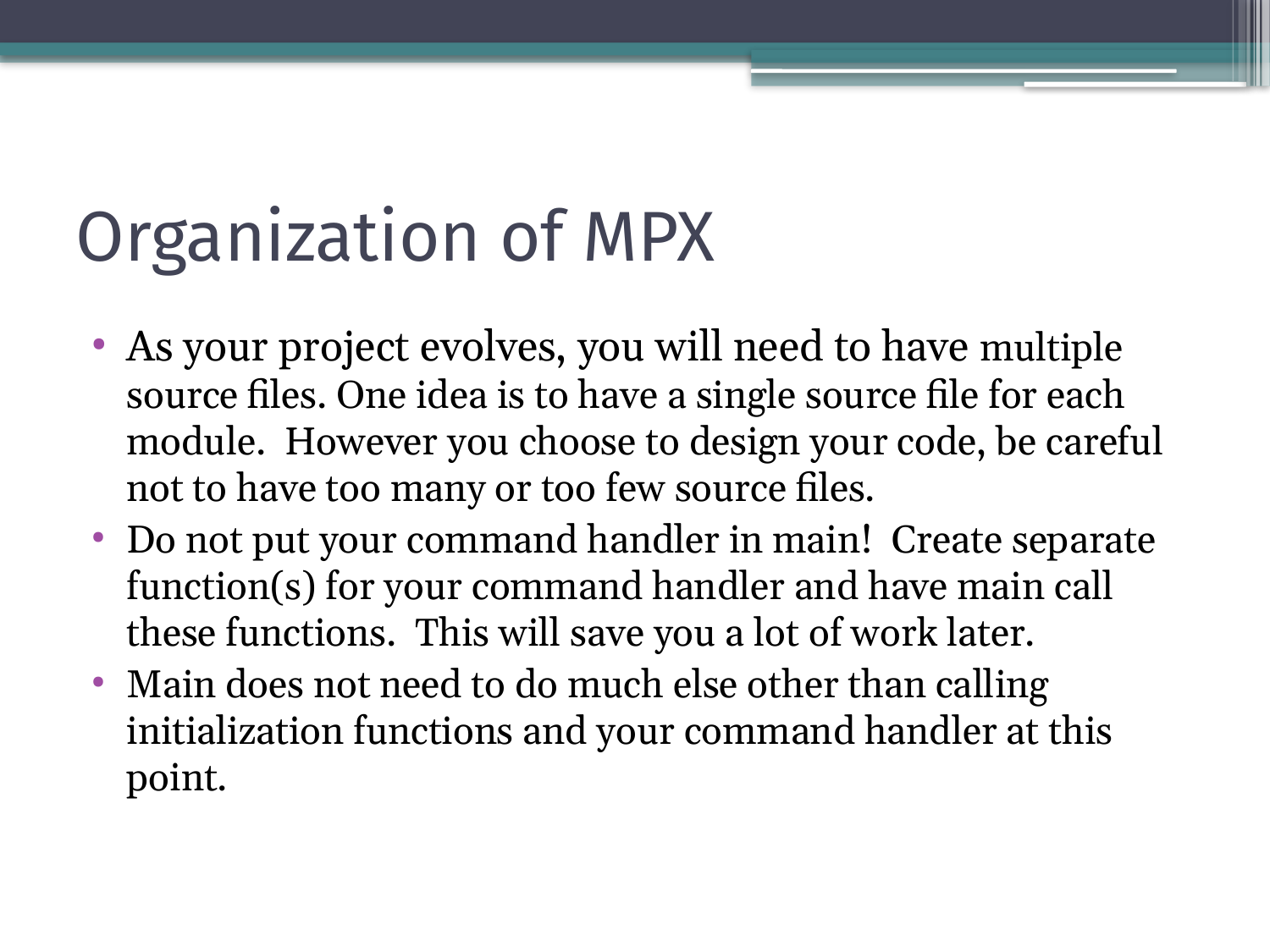

# Organization of MPX
As your project evolves, you will need to have multiple source files. One idea is to have a single source file for each module.  However you choose to design your code, be careful not to have too many or too few source files.
Do not put your command handler in main!  Create separate function(s) for your command handler and have main call these functions.  This will save you a lot of work later.
Main does not need to do much else other than calling initialization functions and your command handler at this point.